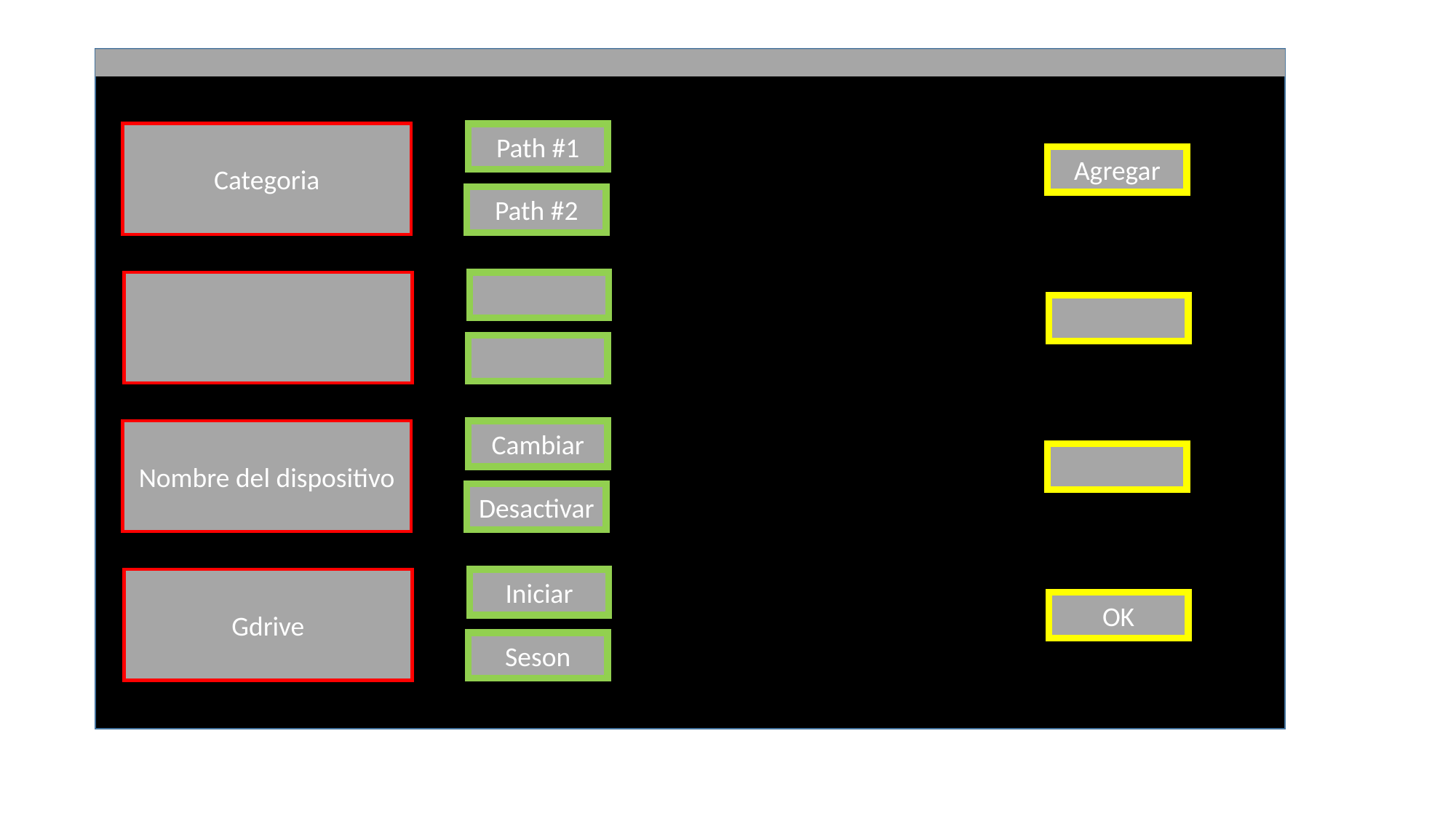

Categoria
Path #1
Agregar
Path #2

Nombre del dispositivo
Cambiar

Desactivar
Gdrive
Iniciar
OK
Seson